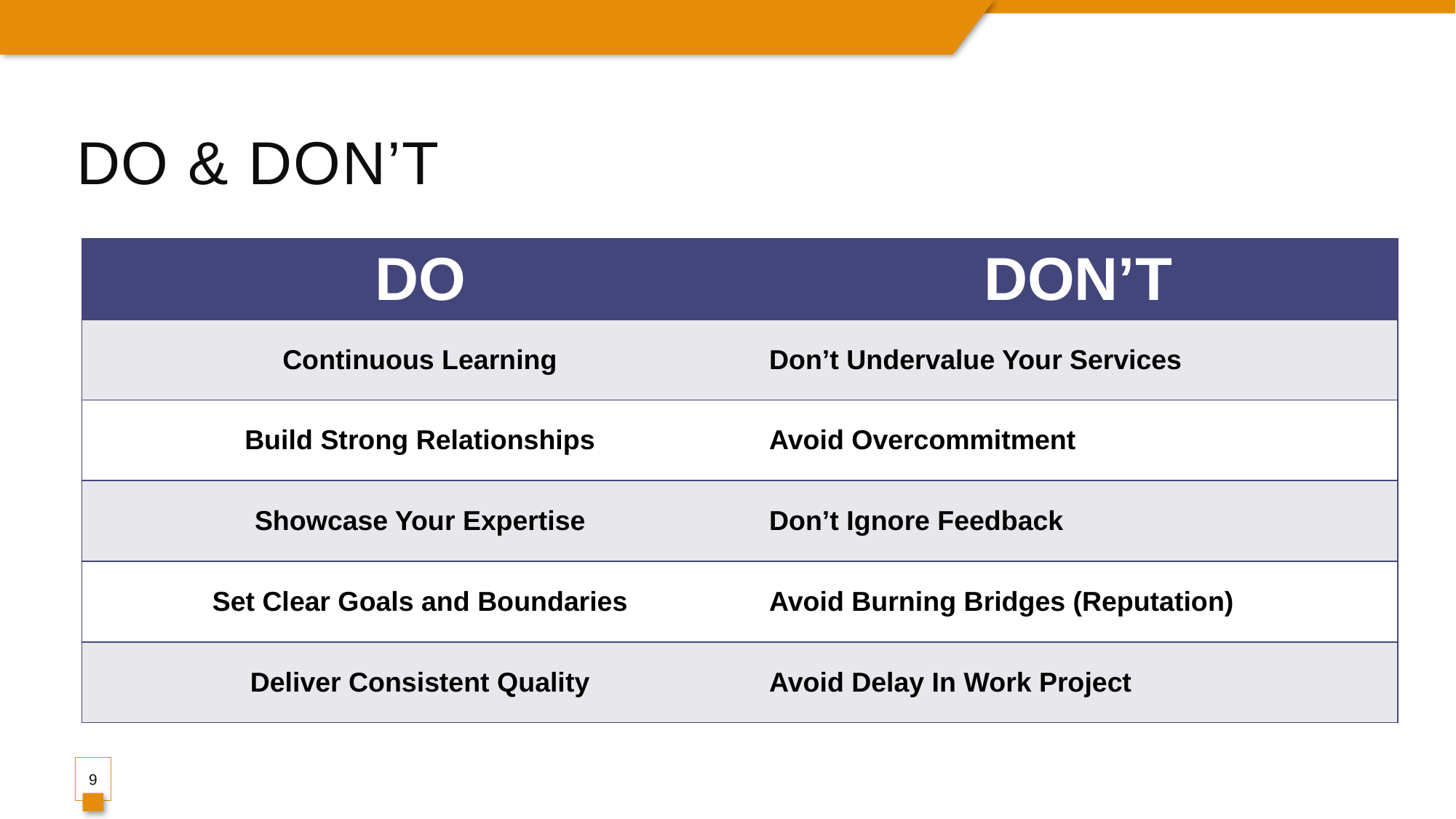

# Do & Don’t
| DO | DON’T |
| --- | --- |
| Continuous Learning | Don’t Undervalue Your Services |
| Build Strong Relationships | Avoid Overcommitment |
| Showcase Your Expertise | Don’t Ignore Feedback |
| Set Clear Goals and Boundaries | Avoid Burning Bridges (Reputation) |
| Deliver Consistent Quality | Avoid Delay In Work Project |
9